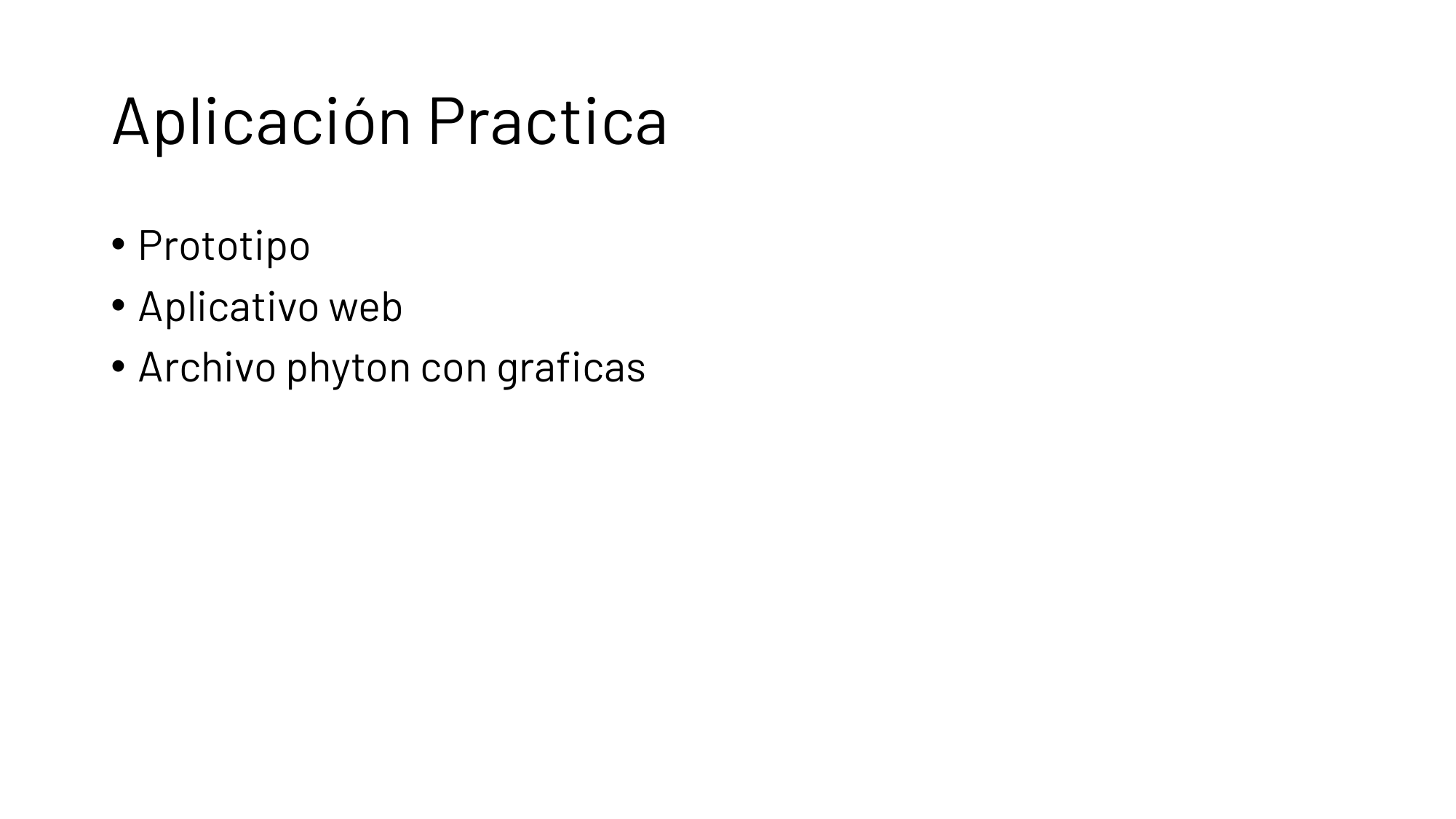

# Aplicación Practica
Prototipo
Aplicativo web
Archivo phyton con graficas